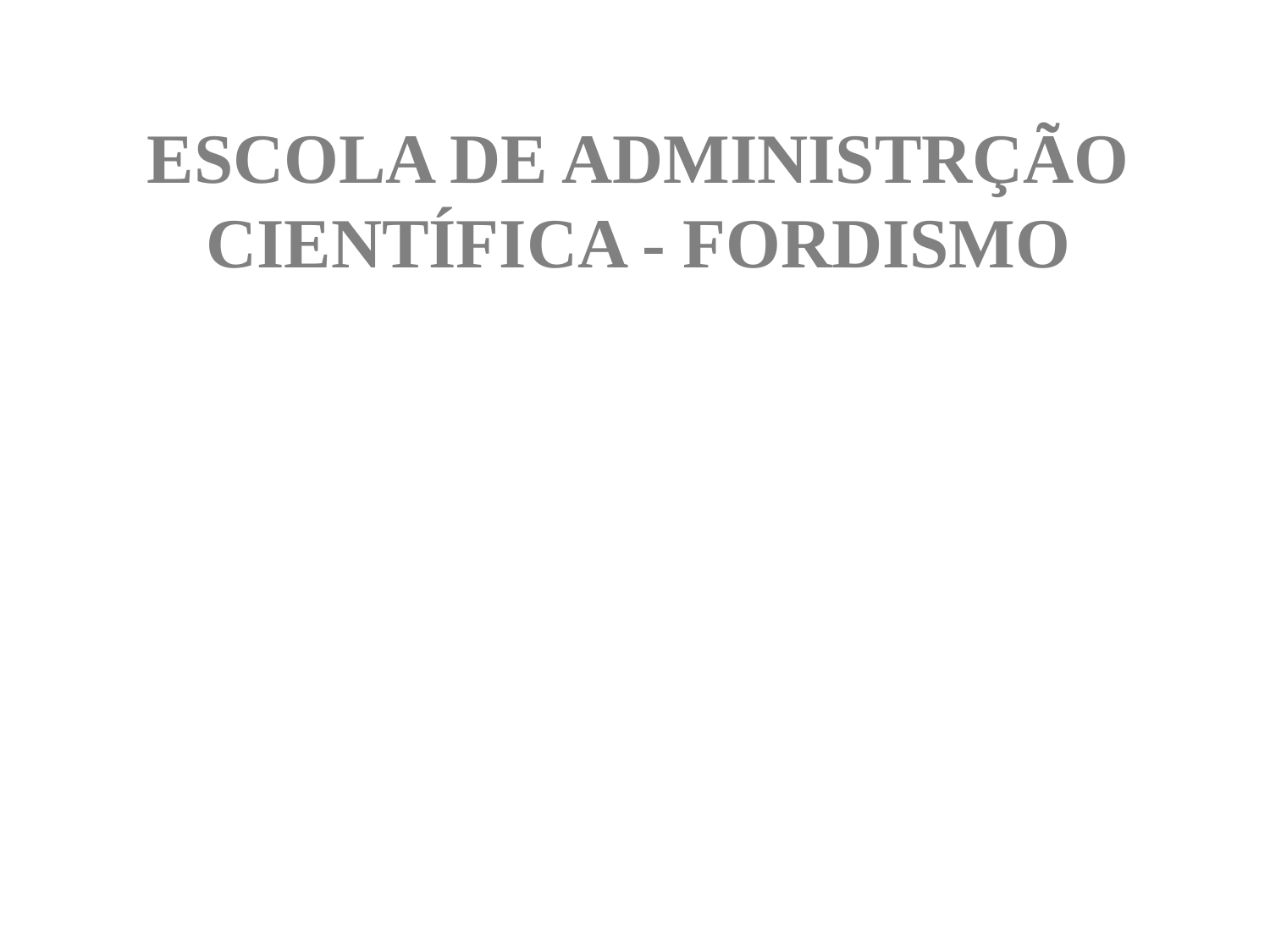

ESCOLA DE ADMINISTRÇÃO CIENTÍFICA - FORDISMO

Henry Ford (1863-1947) – Engenheiro – Fundou a Ford Motor Co.

Revolucionou a estratégia comercial da sua época.

Fabricou o primeiro carro popular e criou um plano de vendas.

Criou a assistência técnica de grande alcance.